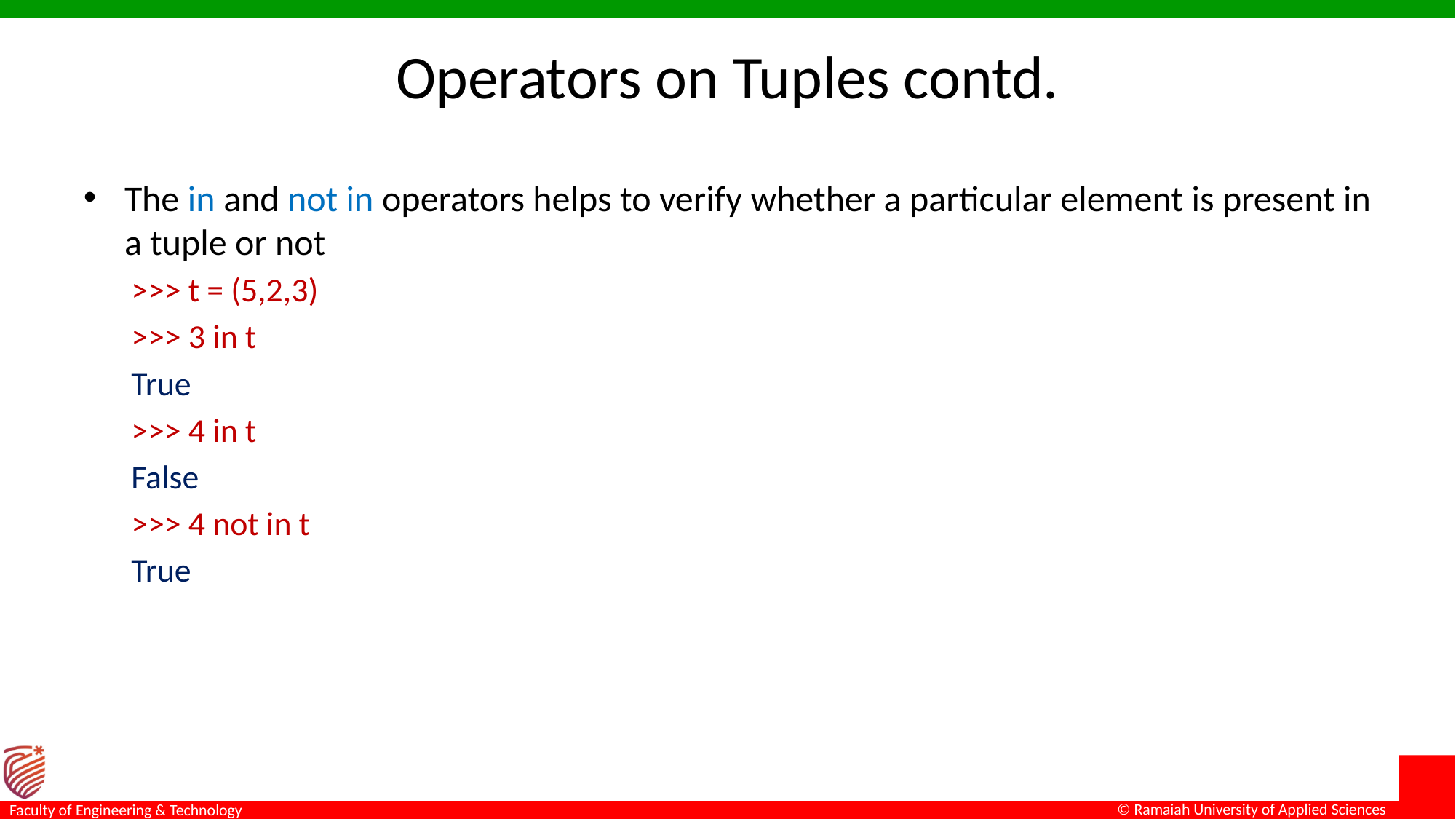

# Operators on Tuples contd.
The in and not in operators helps to verify whether a particular element is present in a tuple or not
>>> t = (5,2,3)
>>> 3 in t
True
>>> 4 in t
False
>>> 4 not in t
True